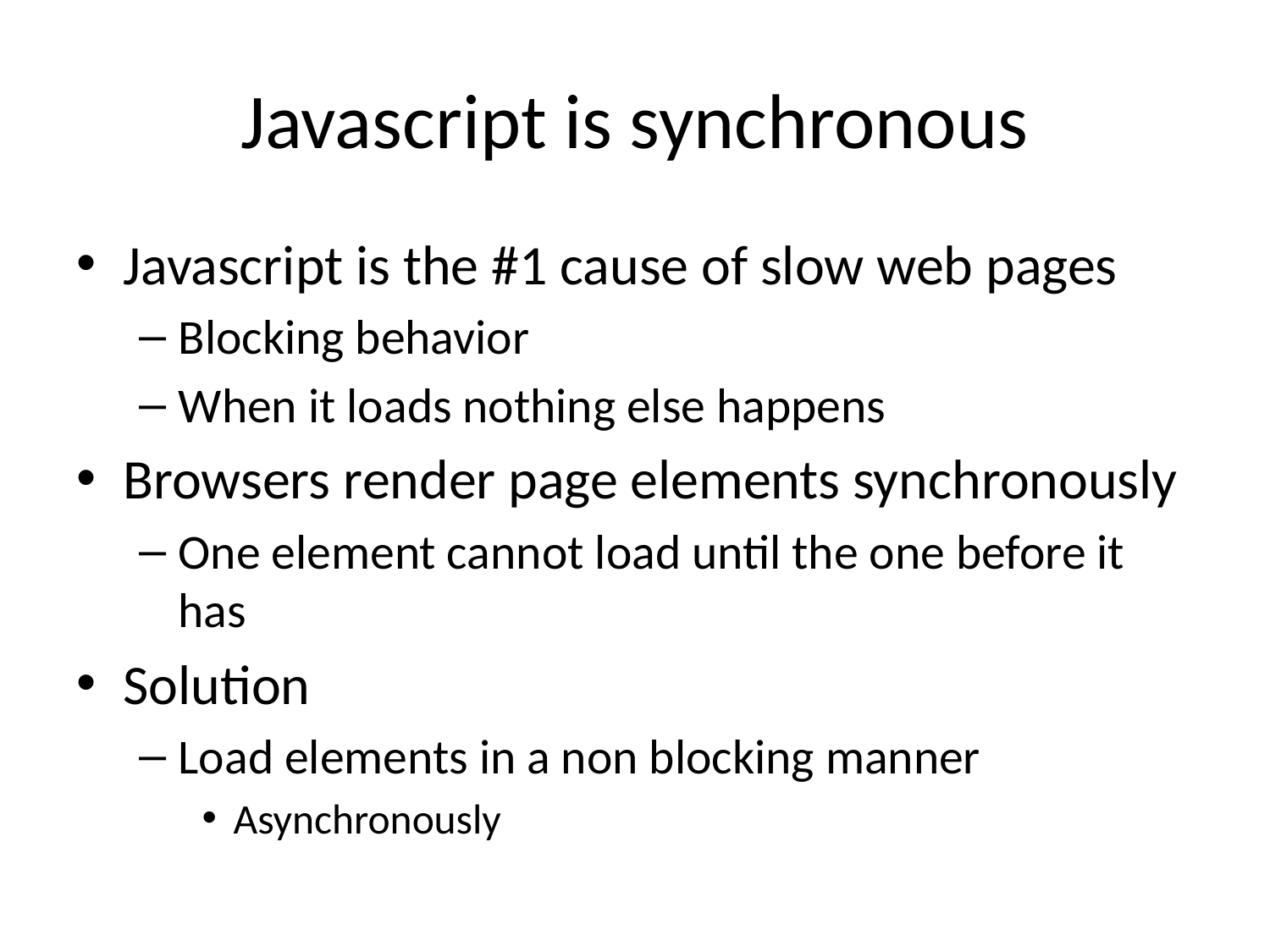

# Javascript is synchronous
Javascript is the #1 cause of slow web pages
Blocking behavior
When it loads nothing else happens
Browsers render page elements synchronously
One element cannot load until the one before it has
Solution
Load elements in a non blocking manner
Asynchronously